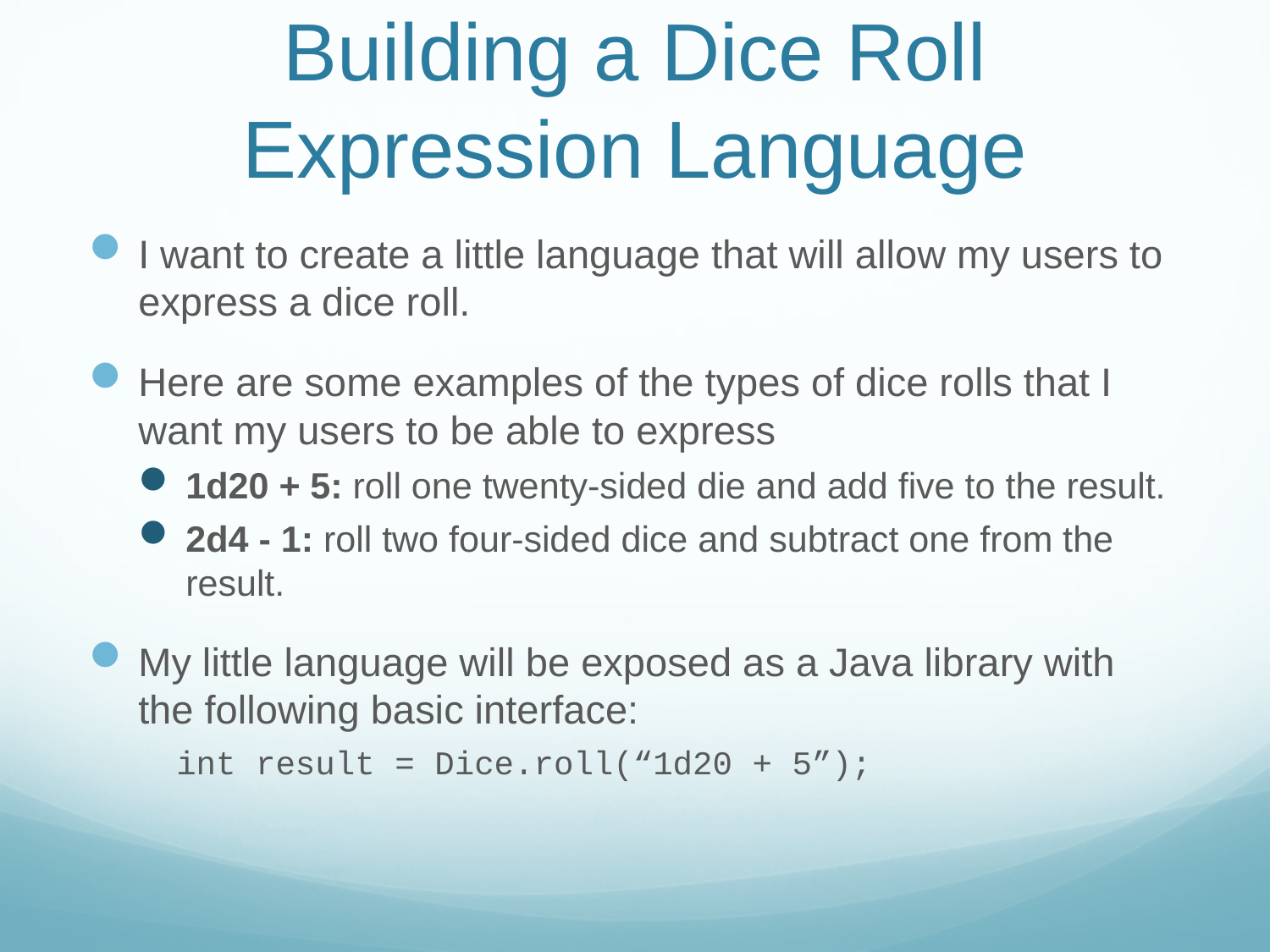

# Building a Dice Roll Expression Language
I want to create a little language that will allow my users to express a dice roll.
Here are some examples of the types of dice rolls that I want my users to be able to express
1d20 + 5: roll one twenty-sided die and add five to the result.
2d4 - 1: roll two four-sided dice and subtract one from the result.
My little language will be exposed as a Java library with the following basic interface:
int result = Dice.roll(“1d20 + 5”);